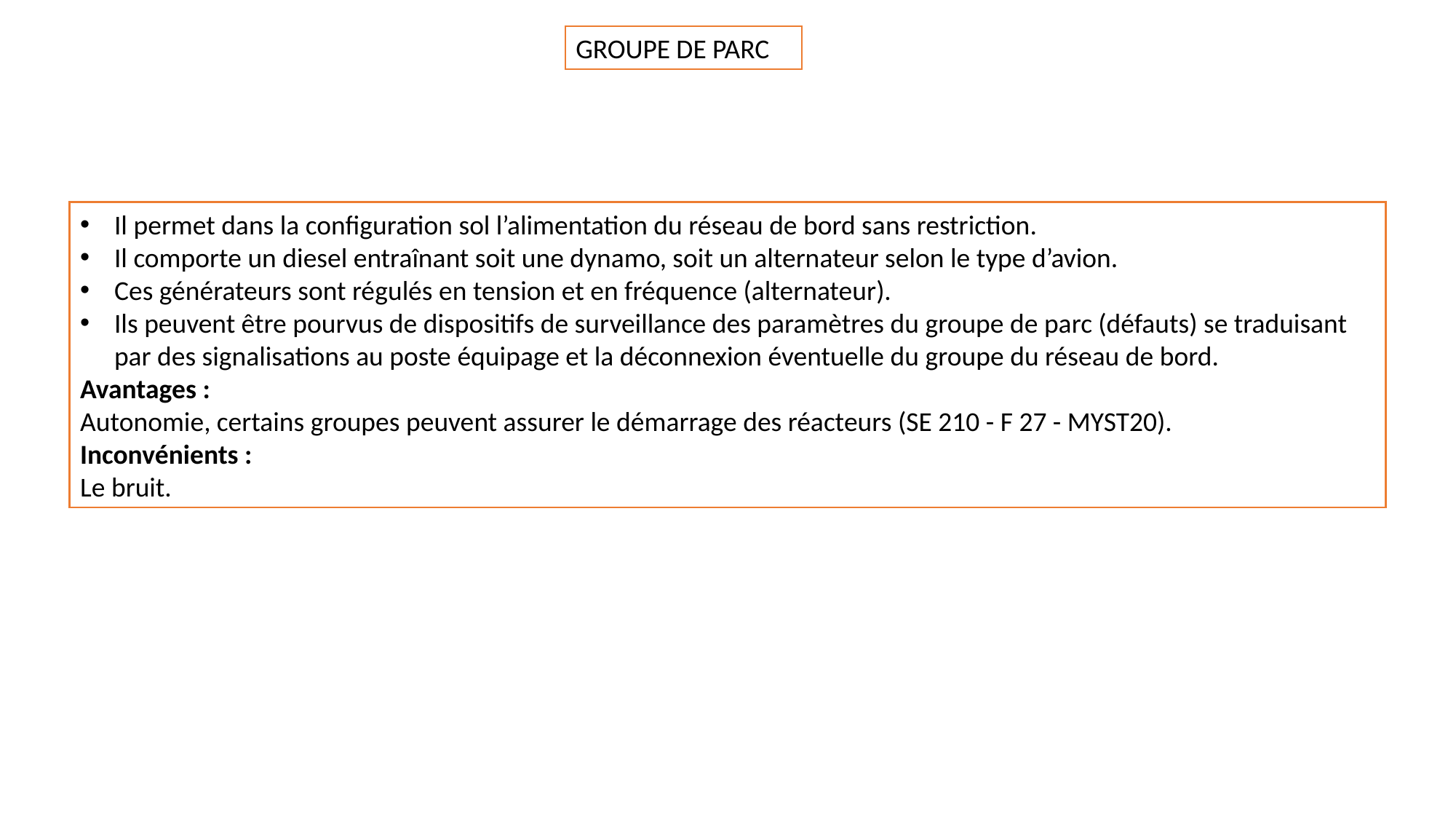

GROUPE DE PARC
Il permet dans la configuration sol l’alimentation du réseau de bord sans restriction.
Il comporte un diesel entraînant soit une dynamo, soit un alternateur selon le type d’avion.
Ces générateurs sont régulés en tension et en fréquence (alternateur).
Ils peuvent être pourvus de dispositifs de surveillance des paramètres du groupe de parc (défauts) se traduisant par des signalisations au poste équipage et la déconnexion éventuelle du groupe du réseau de bord.
Avantages :
Autonomie, certains groupes peuvent assurer le démarrage des réacteurs (SE 210 - F 27 - MYST20).
Inconvénients :
Le bruit.